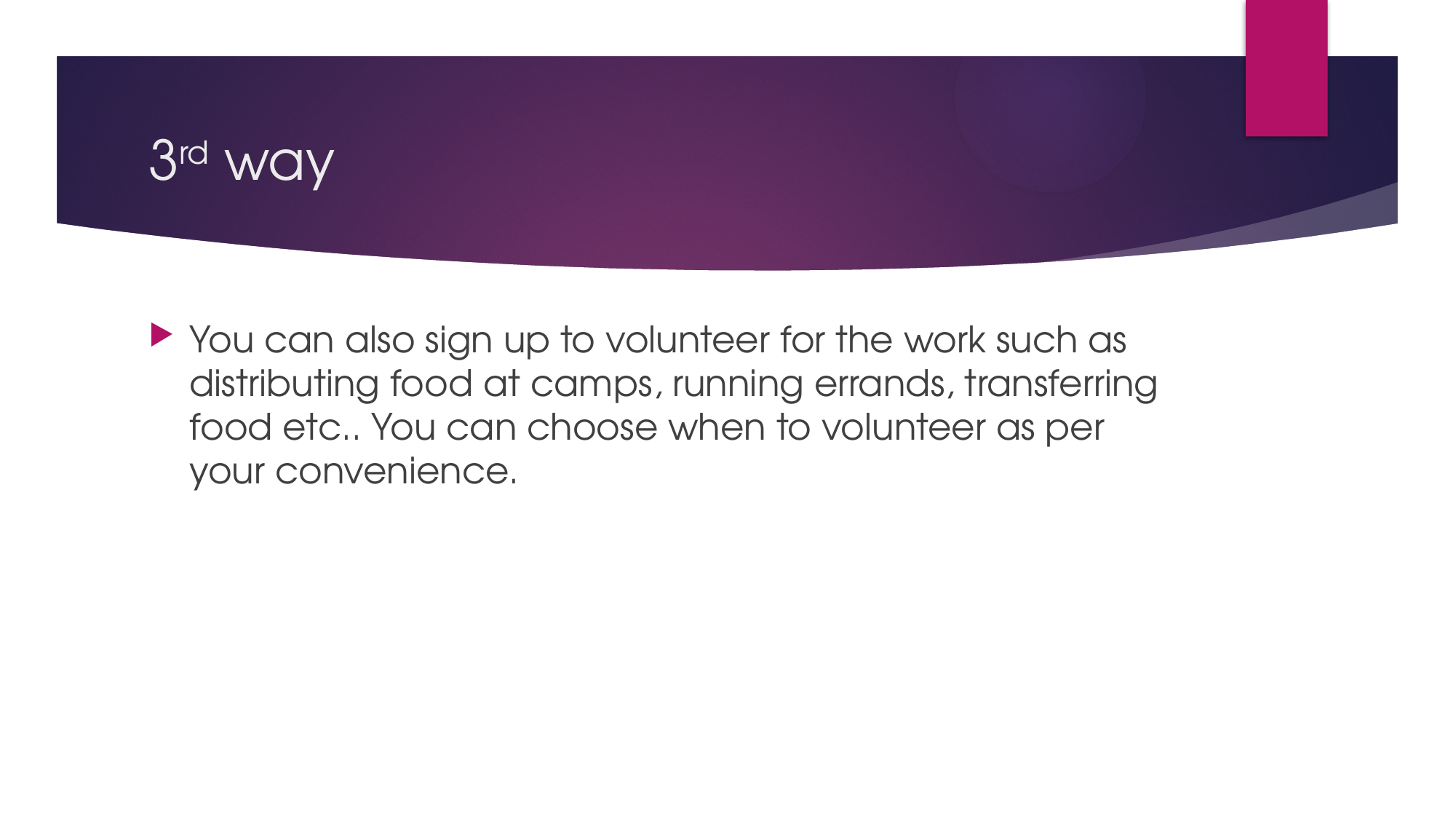

# 3rd way
You can also sign up to volunteer for the work such as distributing food at camps, running errands, transferring food etc.. You can choose when to volunteer as per your convenience.